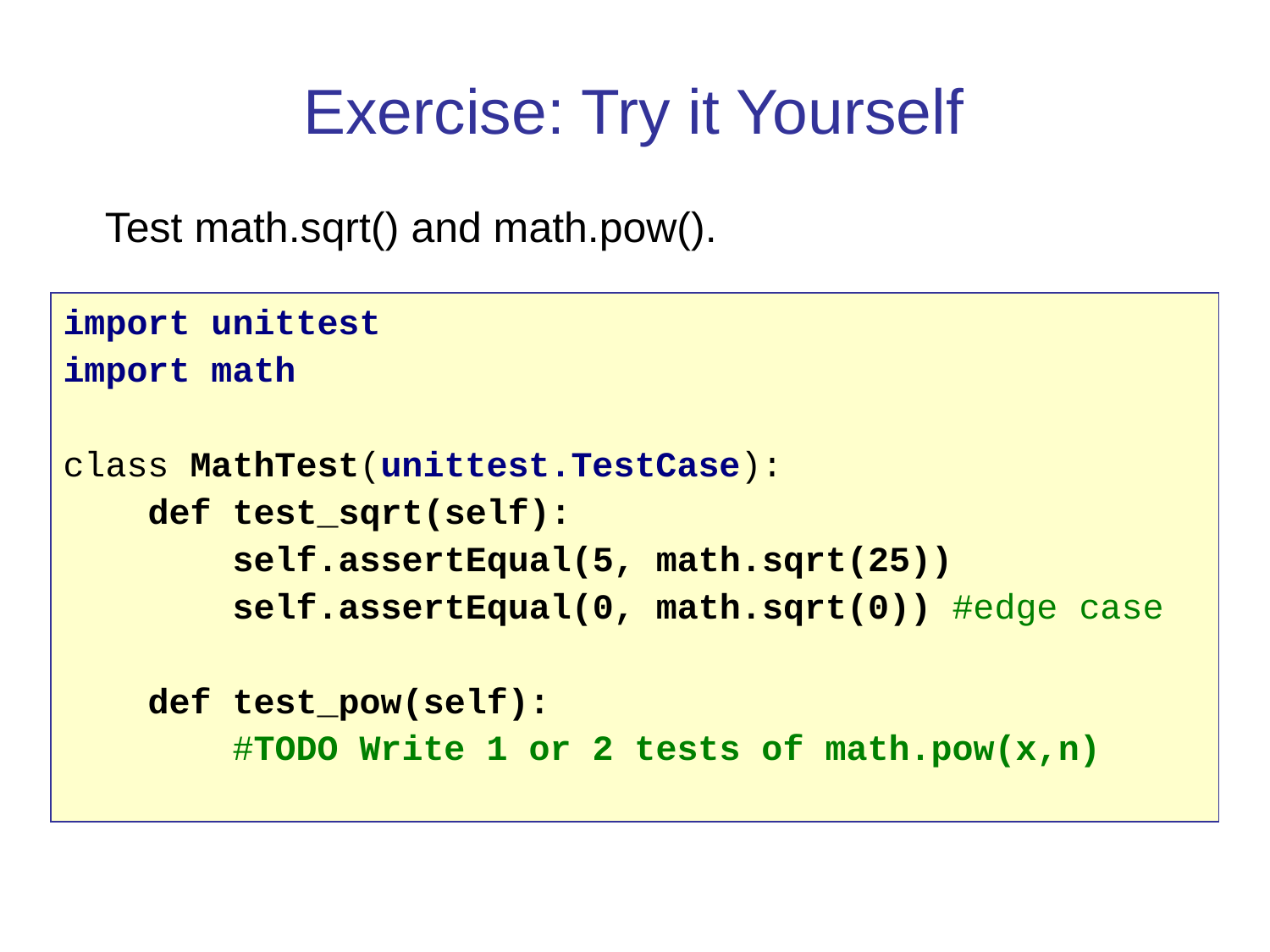

Exercise: Try it Yourself
Test math.sqrt() and math.pow().
import unittest
import math

class MathTest(unittest.TestCase):
    def test_sqrt(self):
        self.assertEqual(5, math.sqrt(25))
        self.assertEqual(0, math.sqrt(0)) #edge case

    def test_pow(self):
        #TODO Write 1 or 2 tests of math.pow(x,n)